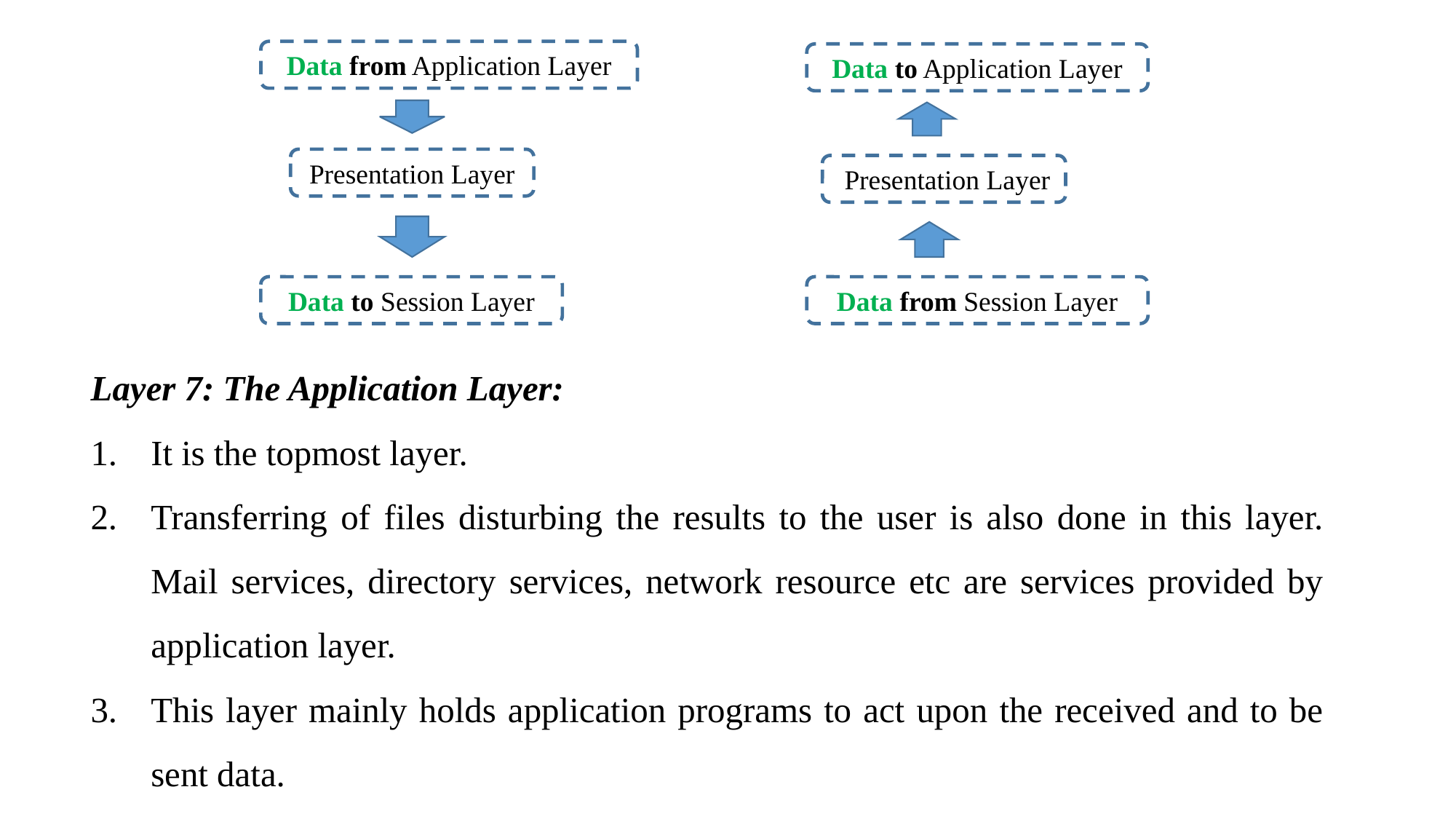

Data from Application Layer
Data to Application Layer

Presentation Layer
 Presentation Layer

Data to Session Layer
Data from Session Layer
Layer 7: The Application Layer:
It is the topmost layer.
Transferring of files disturbing the results to the user is also done in this layer. Mail services, directory services, network resource etc are services provided by application layer.
This layer mainly holds application programs to act upon the received and to be sent data.